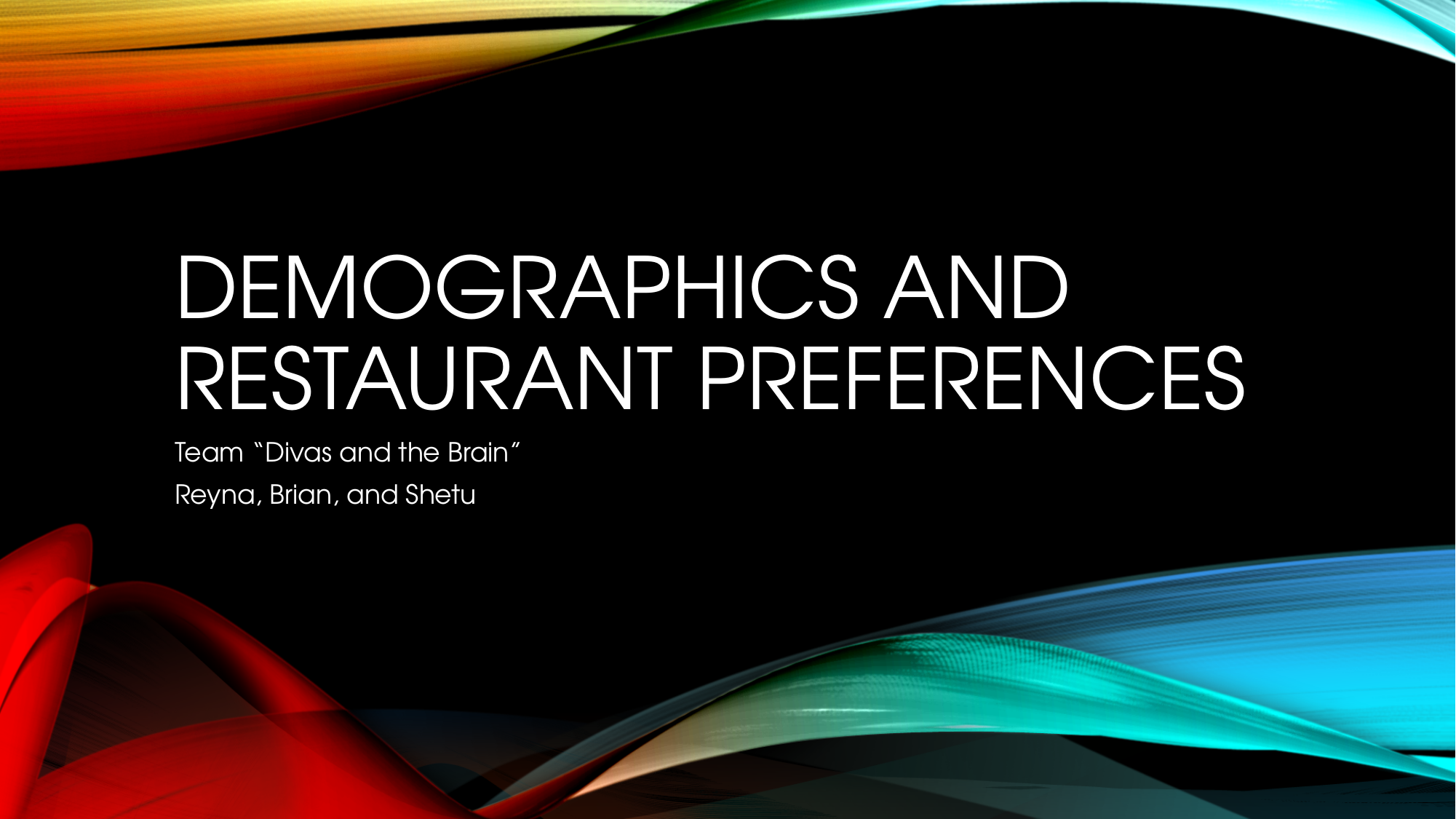

# Demographics and Restaurant Preferences
Team “Divas and the Brain”
Reyna, Brian, and Shetu